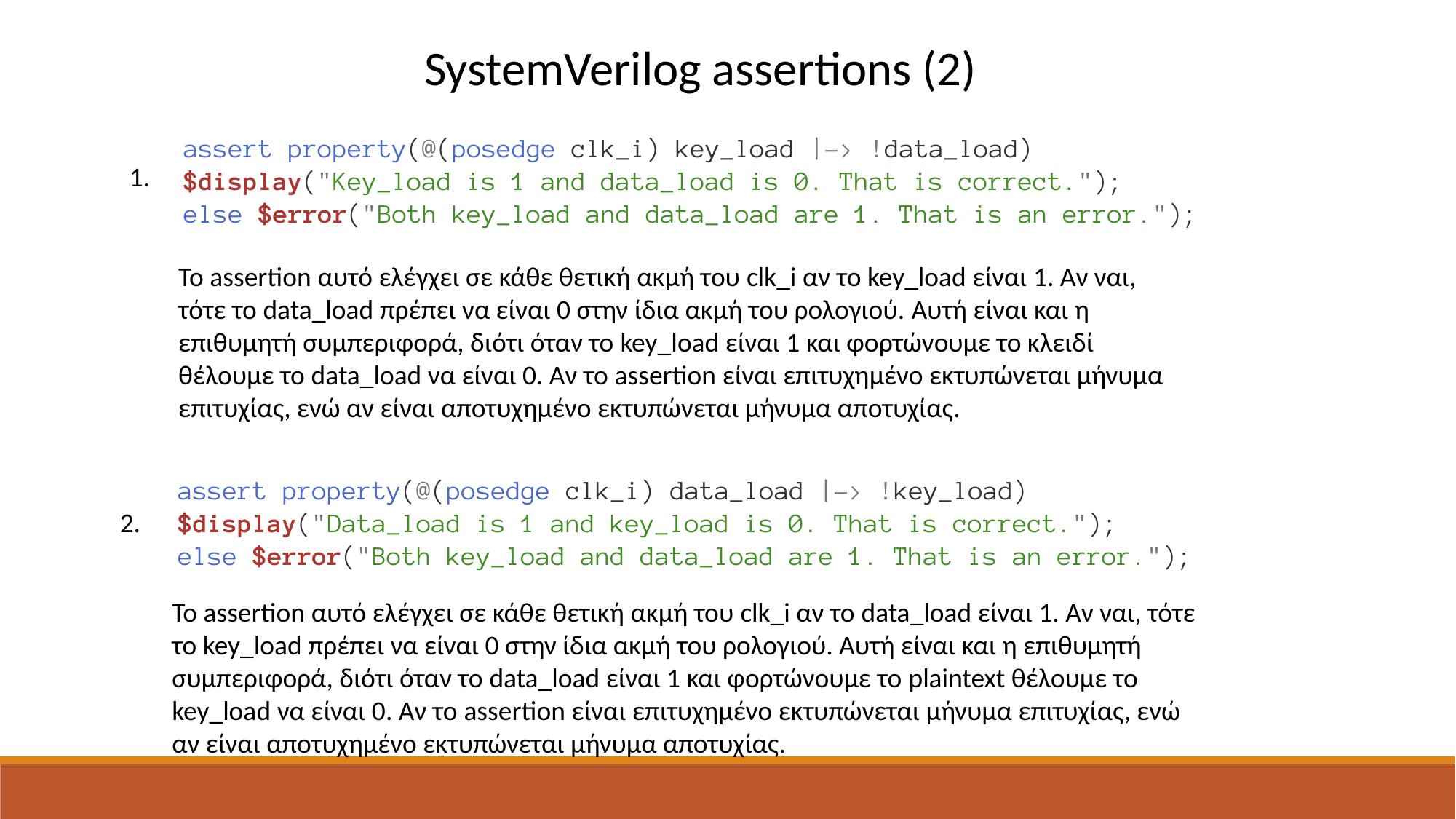

SystemVerilog assertions (2)
assert property(@(posedge clk_i) key_load |-> !data_load) $display("Key_load is 1 and data_load is 0. That is correct.");
else $error("Both key_load and data_load are 1. That is an error.");

1.
To assertion αυτό ελέγχει σε κάθε θετική ακμή του clk_i αν το key_load είναι 1. Αν ναι, τότε το data_load πρέπει να είναι 0 στην ίδια ακμή του ρολογιού. Αυτή είναι και η επιθυμητή συμπεριφορά, διότι όταν το key_load είναι 1 και φορτώνουμε το κλειδί θέλουμε το data_load να είναι 0. Αν το assertion είναι επιτυχημένο εκτυπώνεται μήνυμα επιτυχίας, ενώ αν είναι αποτυχημένο εκτυπώνεται μήνυμα αποτυχίας.
assert property(@(posedge clk_i) data_load |-> !key_load) $display("Data_load is 1 and key_load is 0. That is correct.");
else $error("Both key_load and data_load are 1. That is an error.");
2.
To assertion αυτό ελέγχει σε κάθε θετική ακμή του clk_i αν το data_load είναι 1. Αν ναι, τότε το key_load πρέπει να είναι 0 στην ίδια ακμή του ρολογιού. Αυτή είναι και η επιθυμητή συμπεριφορά, διότι όταν το data_load είναι 1 και φορτώνουμε το plaintext θέλουμε το key_load να είναι 0. Αν το assertion είναι επιτυχημένο εκτυπώνεται μήνυμα επιτυχίας, ενώ αν είναι αποτυχημένο εκτυπώνεται μήνυμα αποτυχίας.